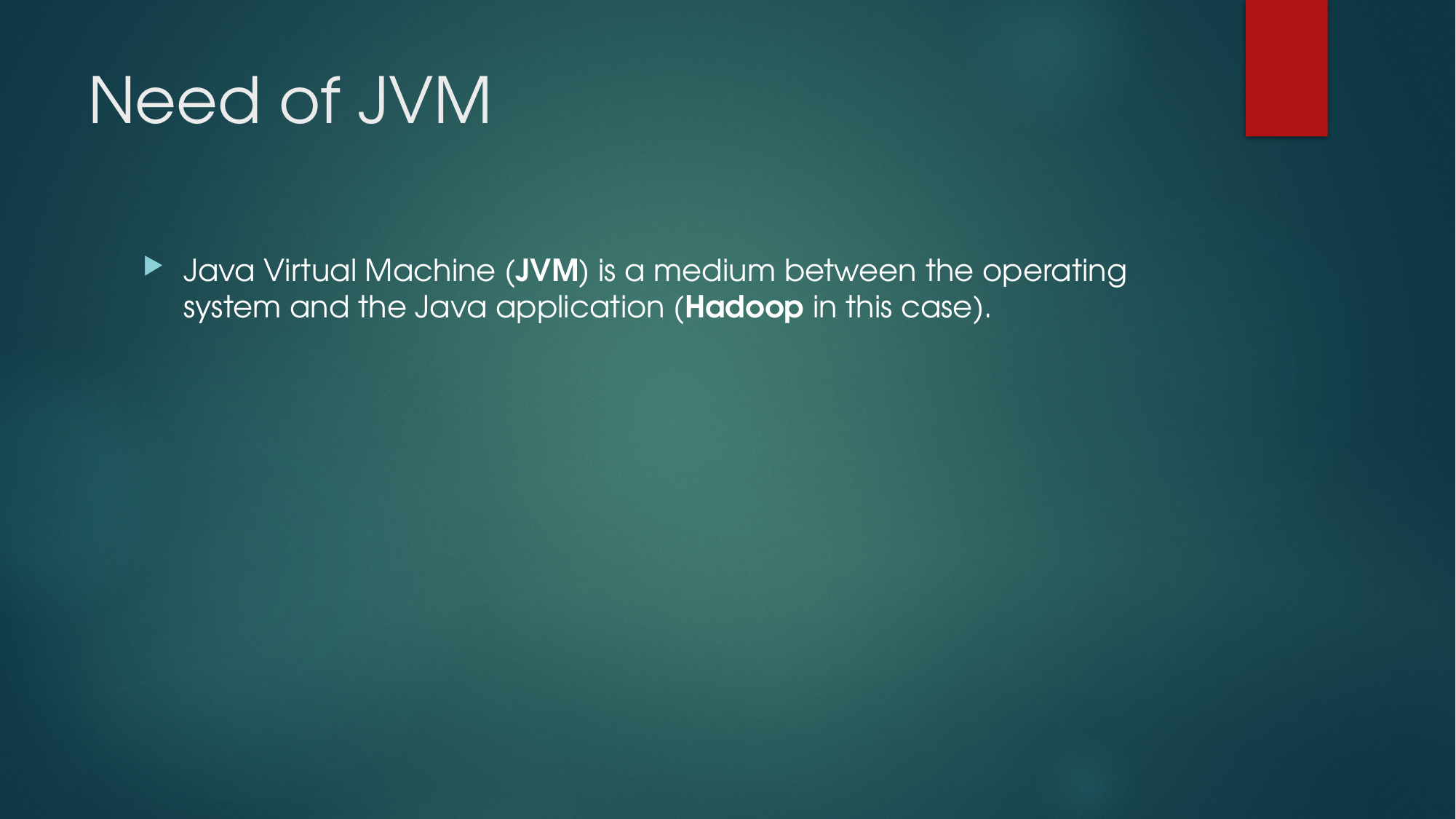

# Need of JVM
Java Virtual Machine (JVM) is a medium between the operating system and the Java application (Hadoop in this case).